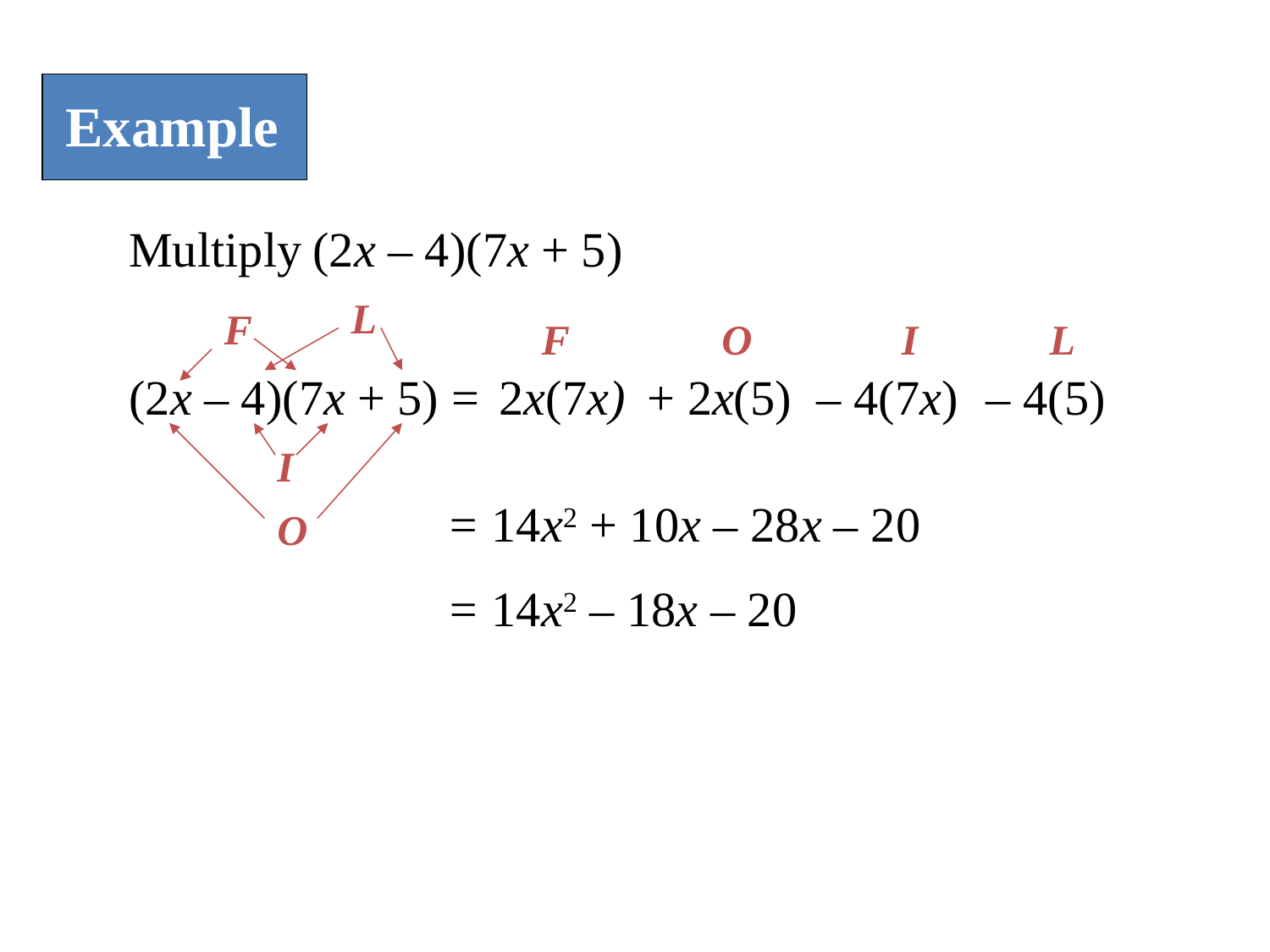

Example
Multiply (2x – 4)(7x + 5)
L

F

F
2x(7x)
O
+ 2x(5)
I
– 4(7x)
L
– 4(5)
(2x – 4)(7x + 5) =

O

I
= 14x2 + 10x – 28x – 20
= 14x2 – 18x – 20